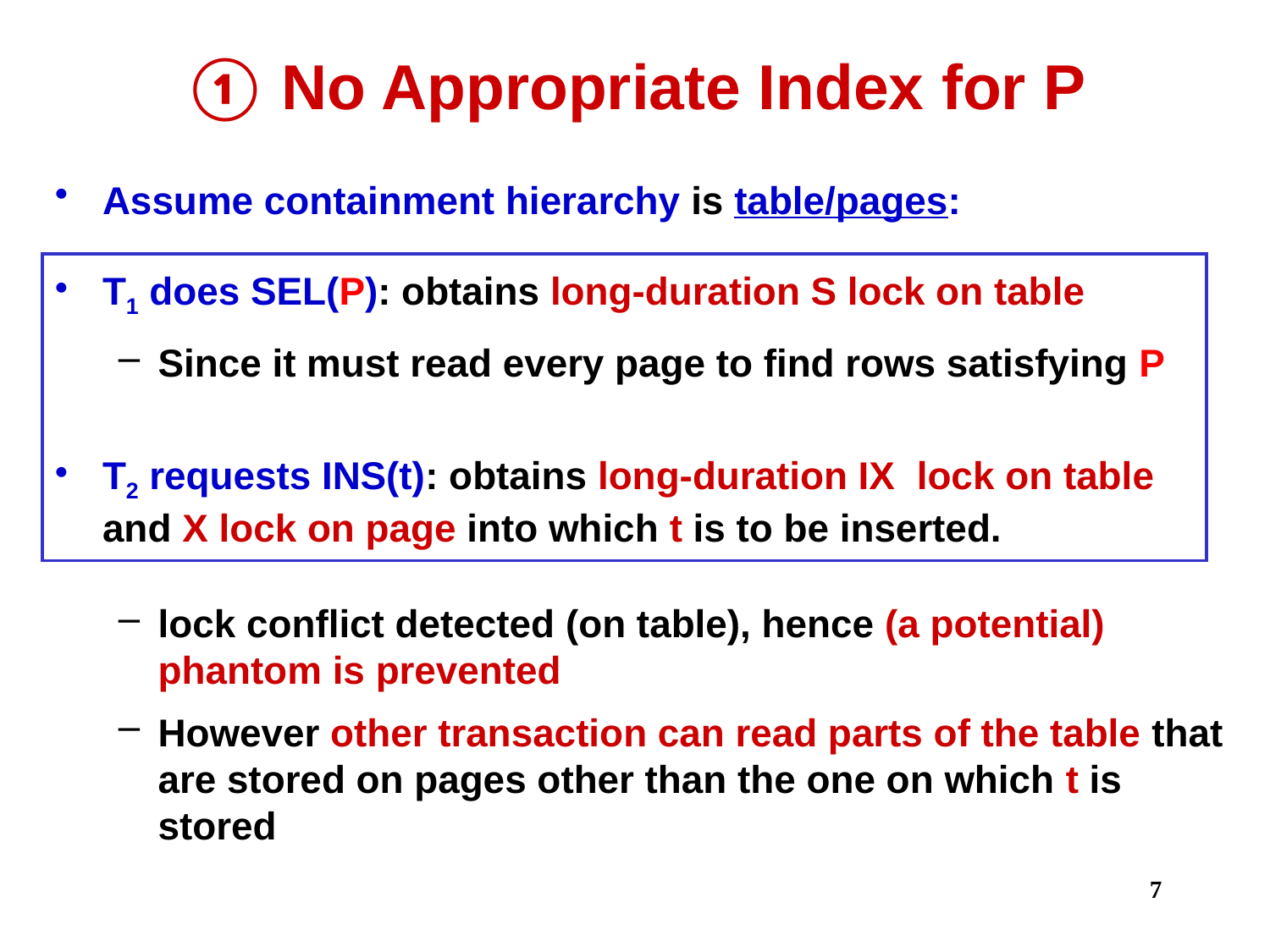

# ① No Appropriate Index for P
Assume containment hierarchy is table/pages:

T1 does SEL(P): obtains long-duration S lock on table
Since it must read every page to find rows satisfying P

T2 requests INS(t): obtains long-duration IX  lock on table and X lock on page into which t is to be inserted.

lock conflict detected (on table), hence (a potential) phantom is prevented
However other transaction can read parts of the table that are stored on pages other than the one on which t is stored

7